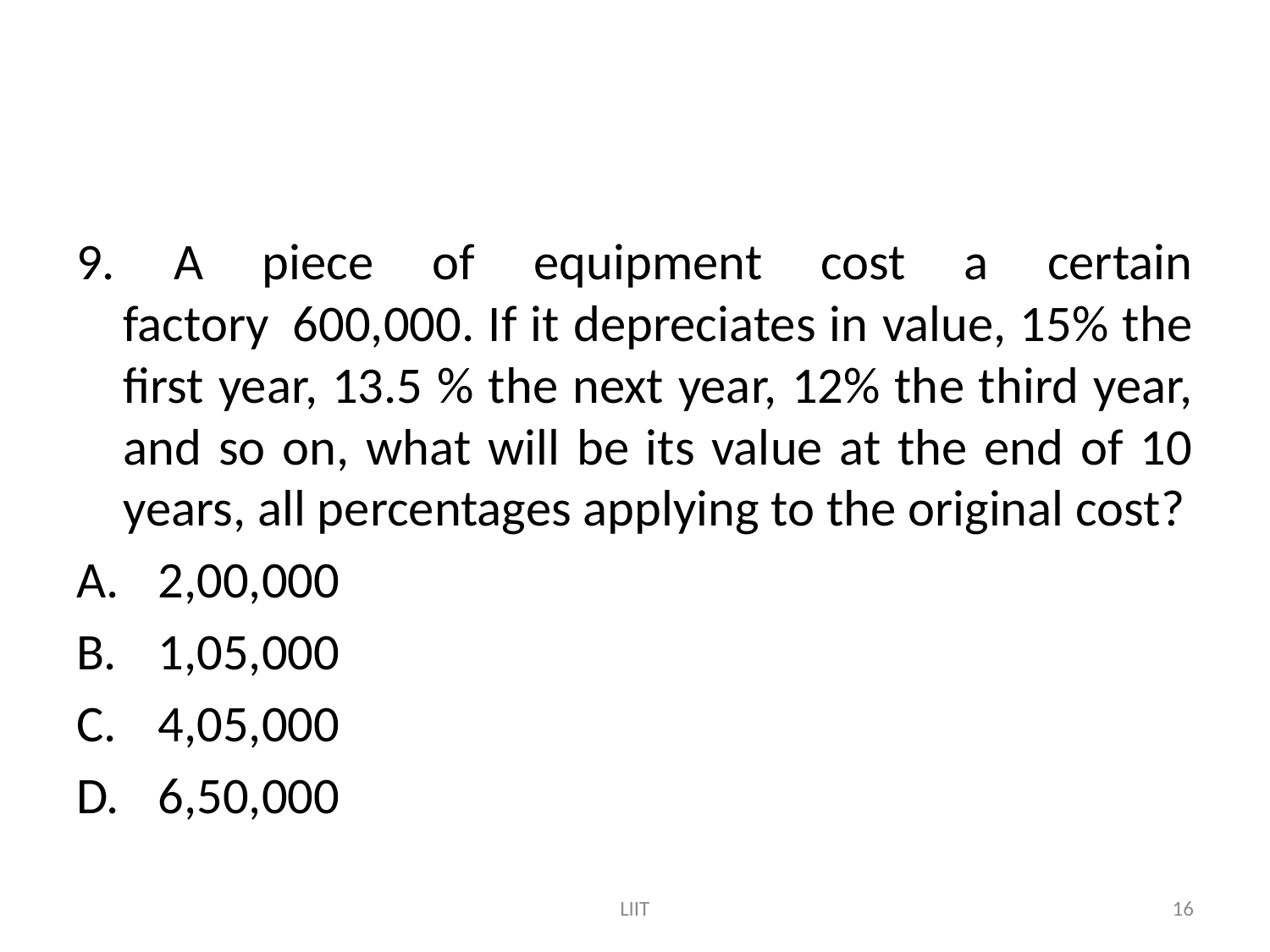

#
9. A piece of equipment cost a certain factory  600,000. If it depreciates in value, 15% the first year, 13.5 % the next year, 12% the third year, and so on, what will be its value at the end of 10 years, all percentages applying to the original cost?
 2,00,000
 1,05,000
 4,05,000
 6,50,000

LIIT
16